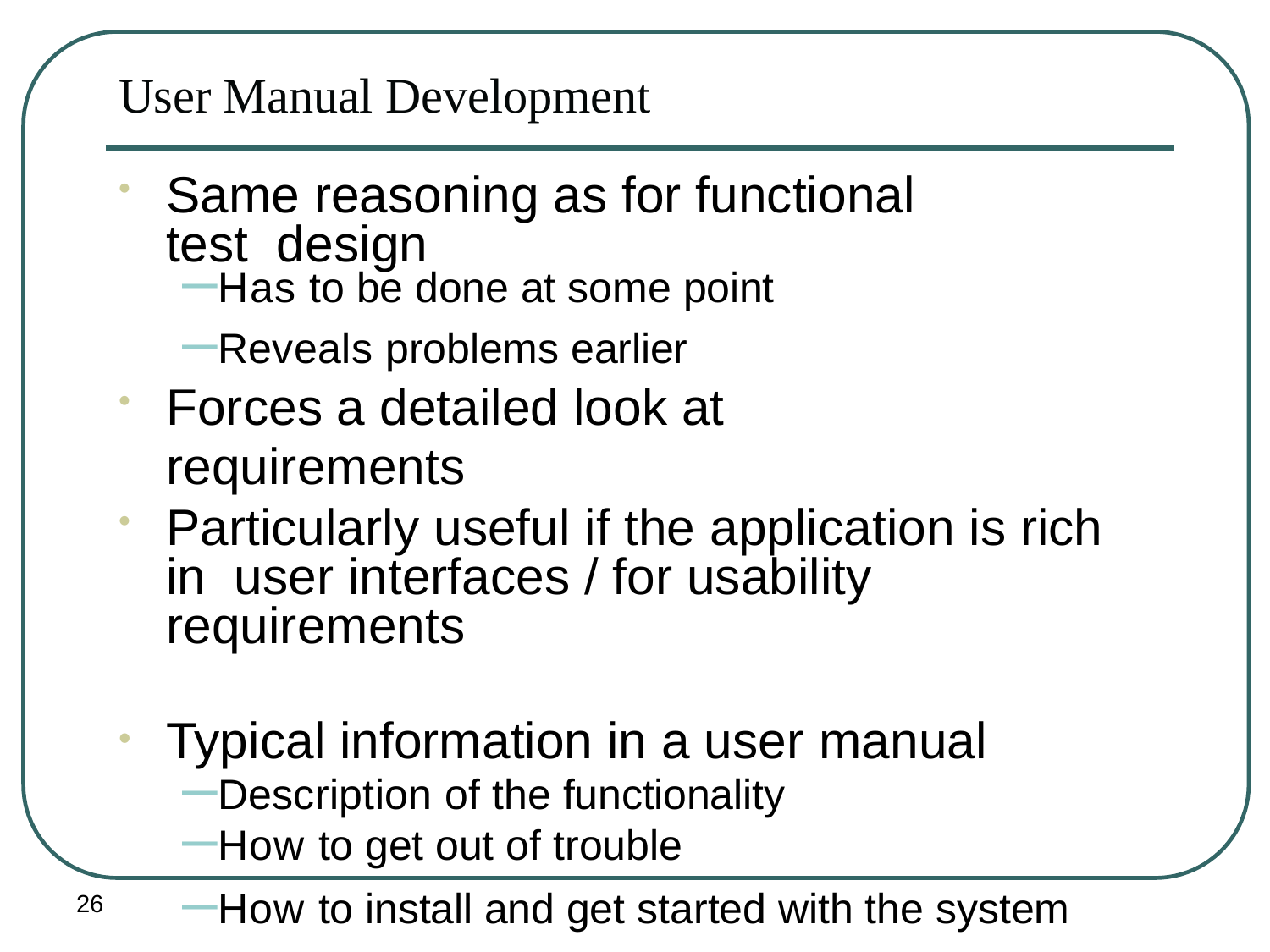

# User Manual Development
Same reasoning as for functional test  design
–Has to be done at some point
–Reveals problems earlier
Forces a detailed look at requirements
Particularly useful if the application is rich in  user interfaces / for usability requirements

Typical information in a user manual
–Description of the functionality
–How to get out of trouble
–How to install and get started with the system
26